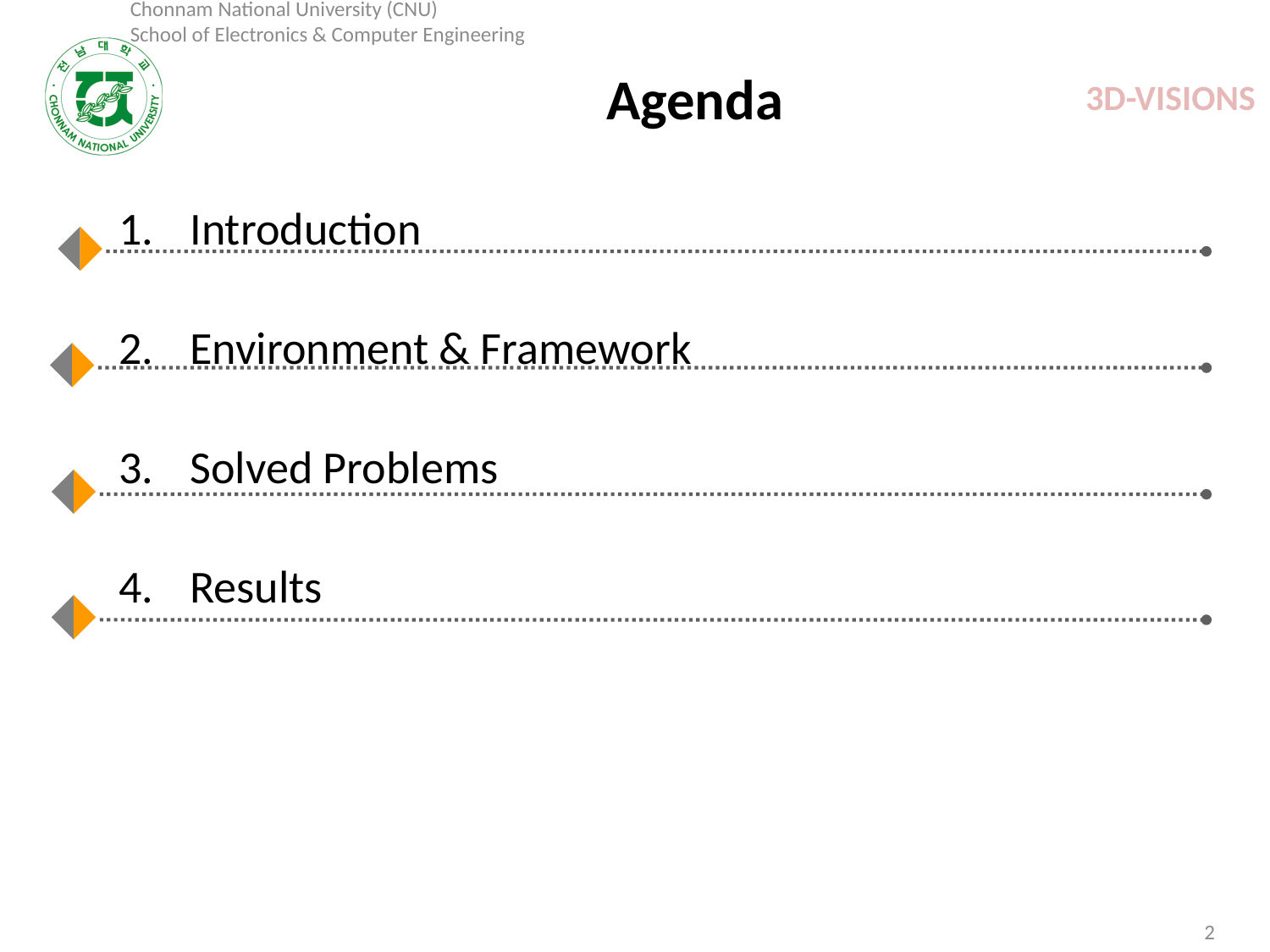

# Agenda
Introduction
Environment & Framework
Solved Problems
Results

2